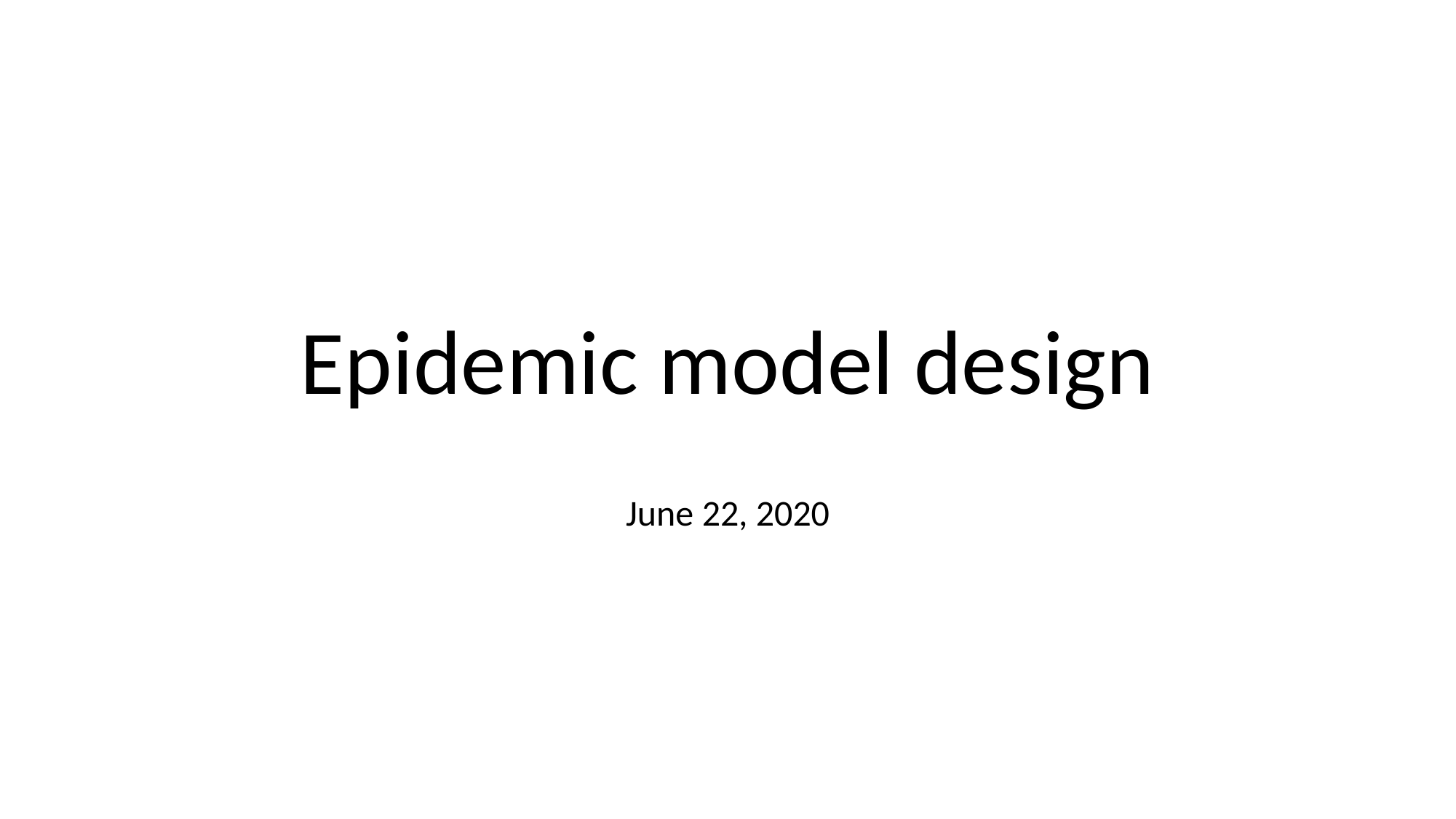

# Epidemic model design

June 22, 2020